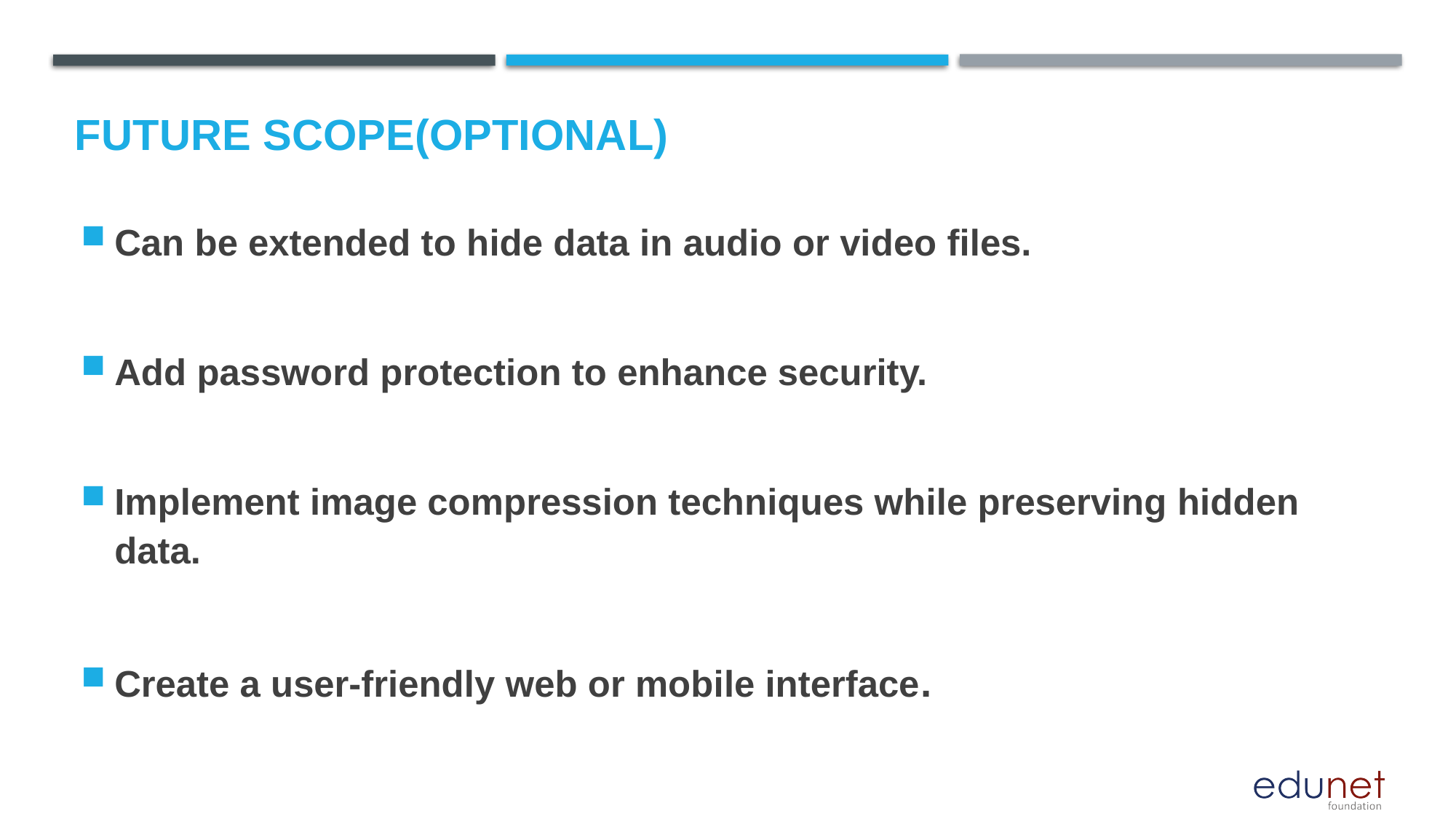

Future scope(Optional)

Can be extended to hide data in audio or video files.

Add password protection to enhance security.

Implement image compression techniques while preserving hidden data.

Create a user-friendly web or mobile interface.